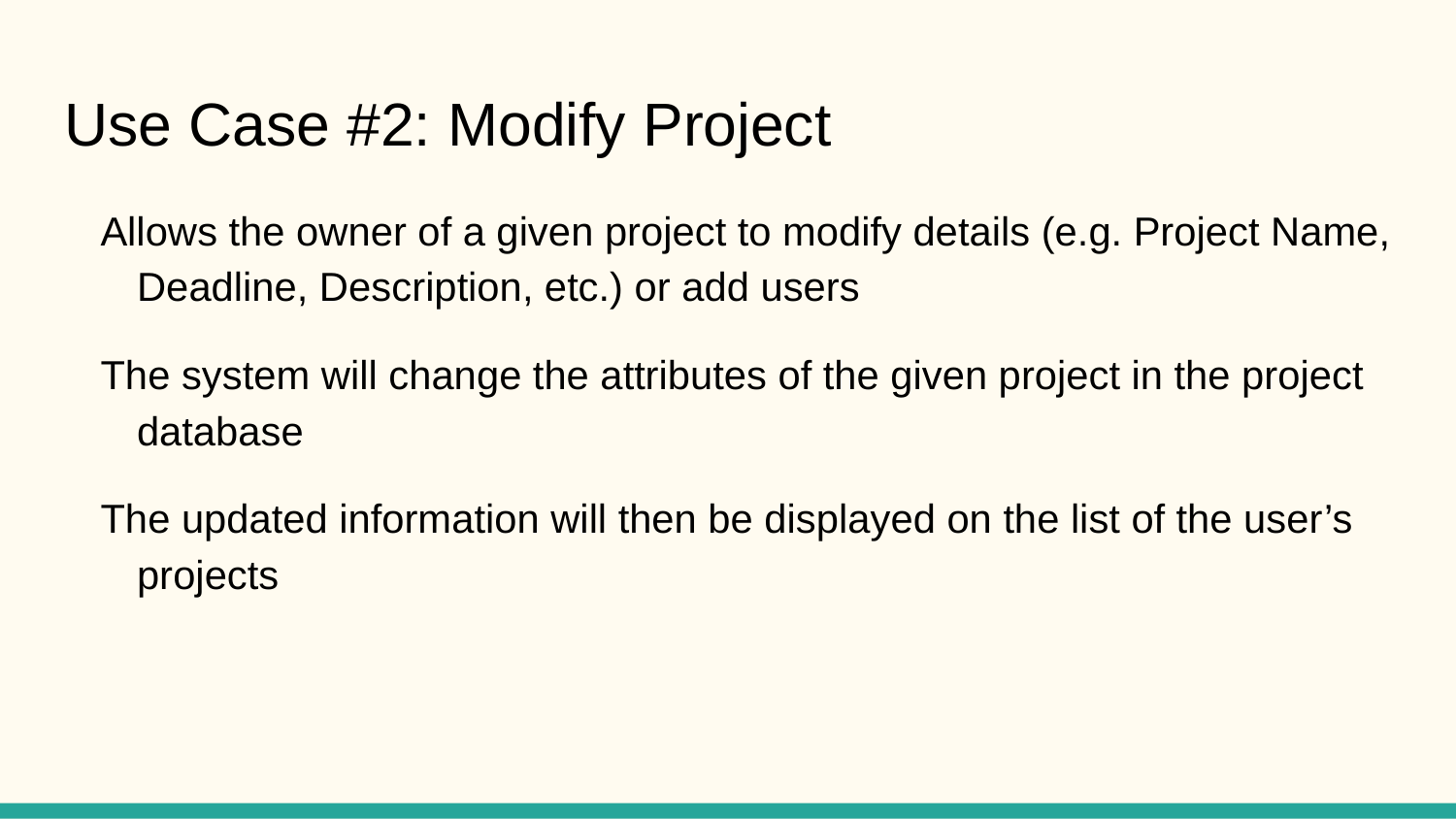

# Use Case #2: Modify Project
Allows the owner of a given project to modify details (e.g. Project Name, Deadline, Description, etc.) or add users
The system will change the attributes of the given project in the project database
The updated information will then be displayed on the list of the user’s projects